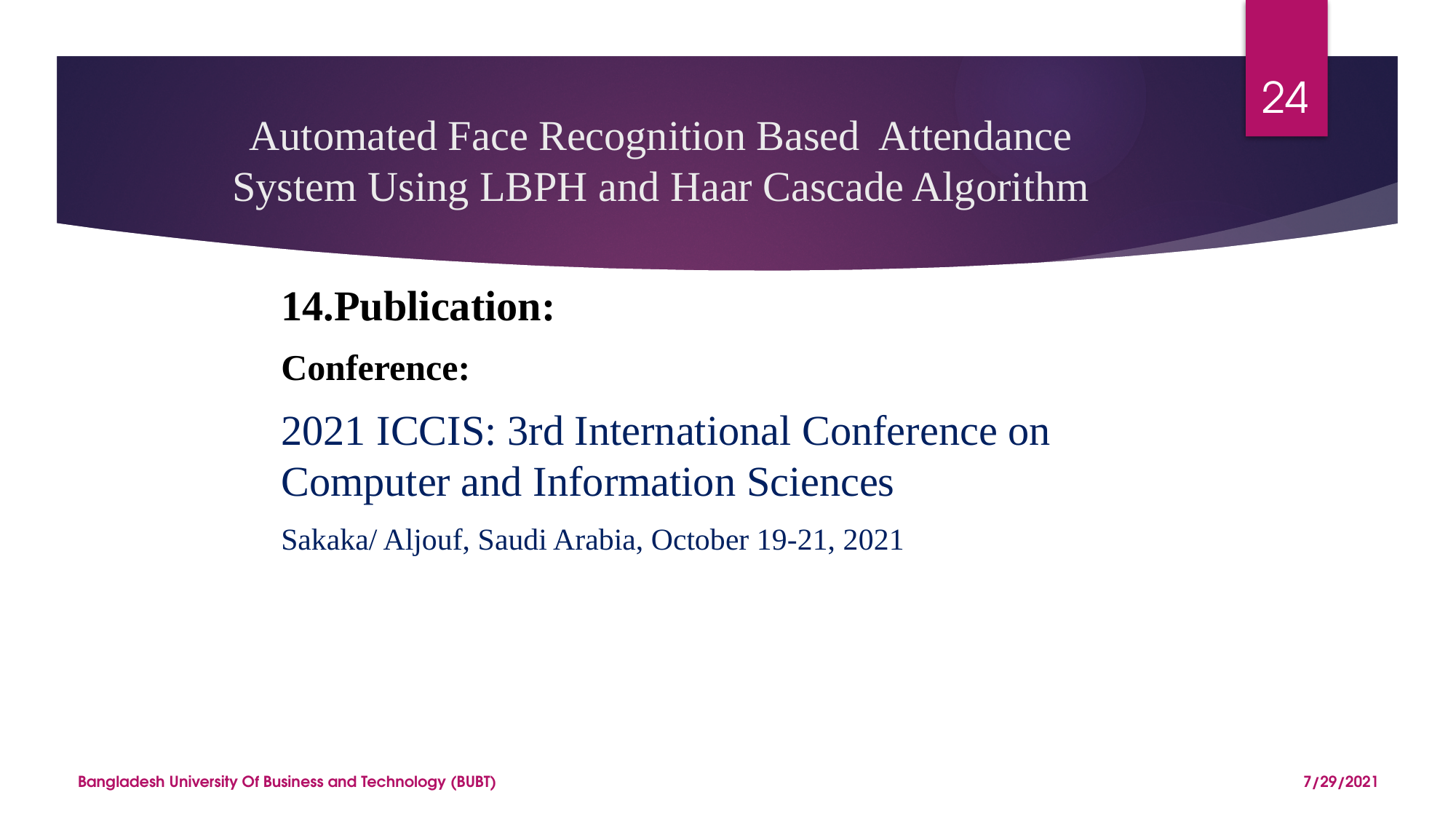

24
# Automated Face Recognition Based  Attendance System Using LBPH and Haar Cascade Algorithm
14.Publication:
Conference:
2021 ICCIS: 3rd International Conference on Computer and Information Sciences
Sakaka/ Aljouf, Saudi Arabia, October 19-21, 2021

Bangladesh University Of Business and Technology (BUBT)
7/29/2021